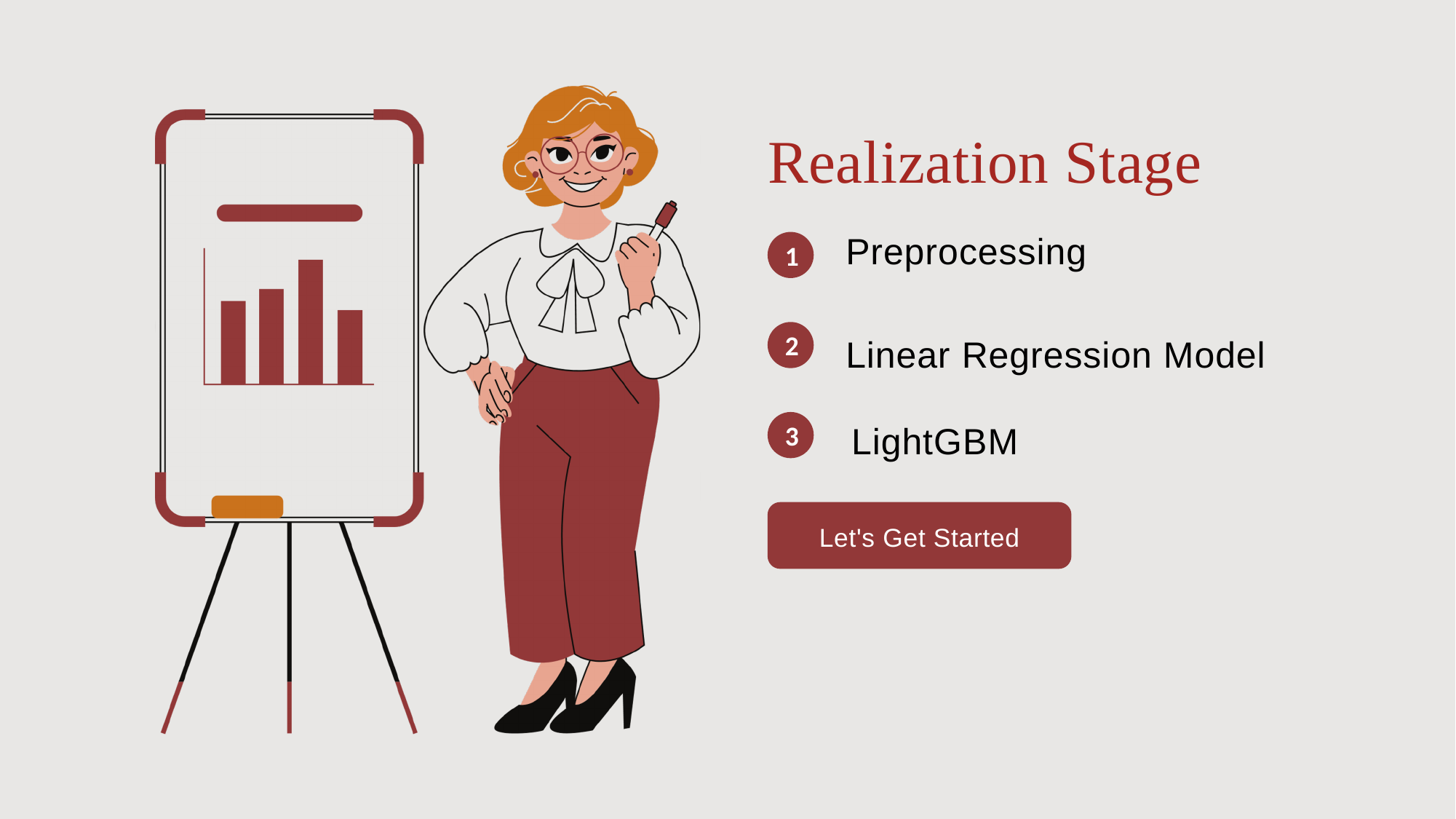

Realization Stage
1
Preprocessing
Linear Regression Model
2
LightGBM
3

Let's Get Started